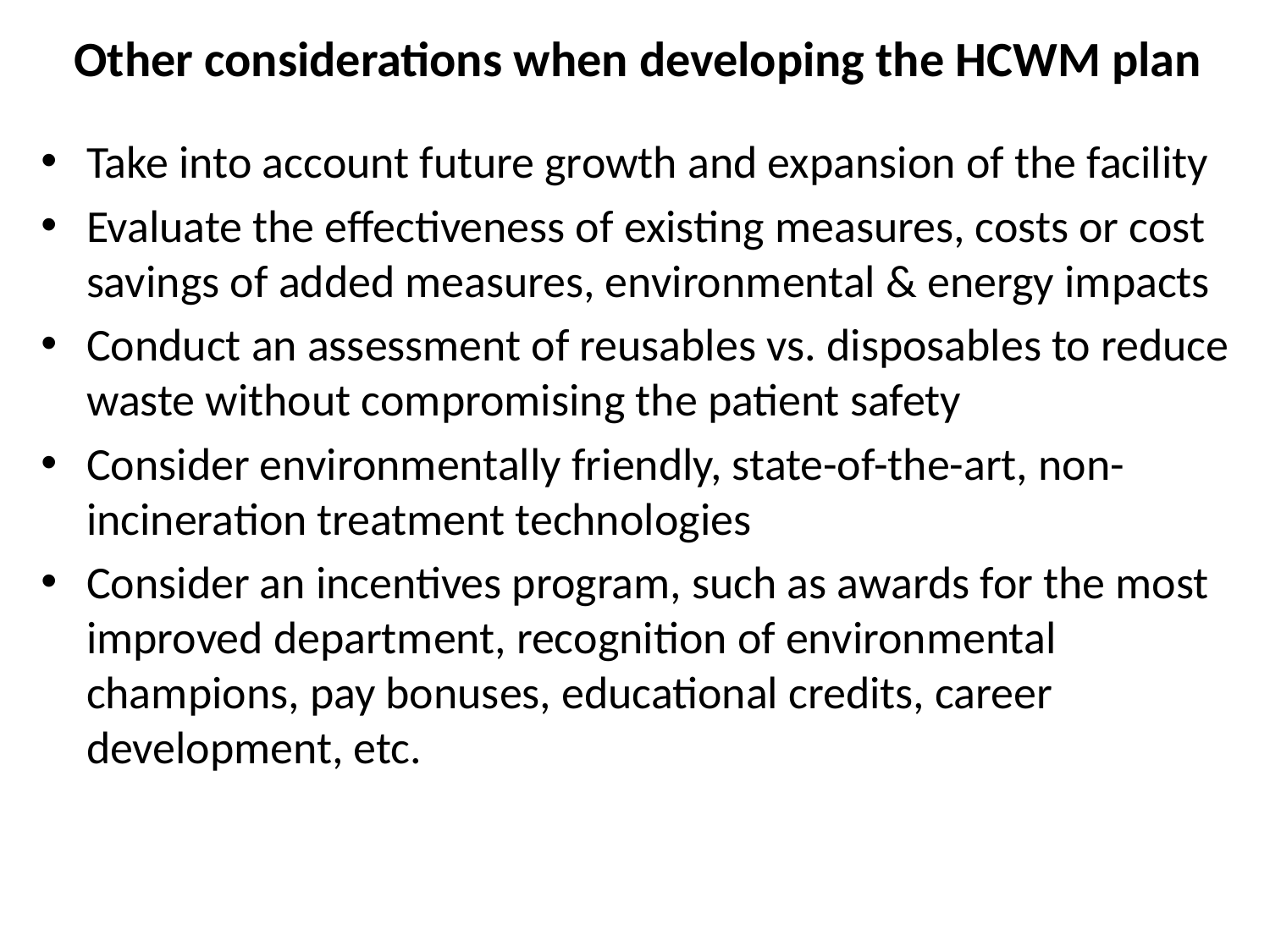

# Other considerations when developing the HCWM plan
Take into account future growth and expansion of the facility
Evaluate the effectiveness of existing measures, costs or cost savings of added measures, environmental & energy impacts
Conduct an assessment of reusables vs. disposables to reduce waste without compromising the patient safety
Consider environmentally friendly, state-of-the-art, non-incineration treatment technologies
Consider an incentives program, such as awards for the most improved department, recognition of environmental champions, pay bonuses, educational credits, career development, etc.